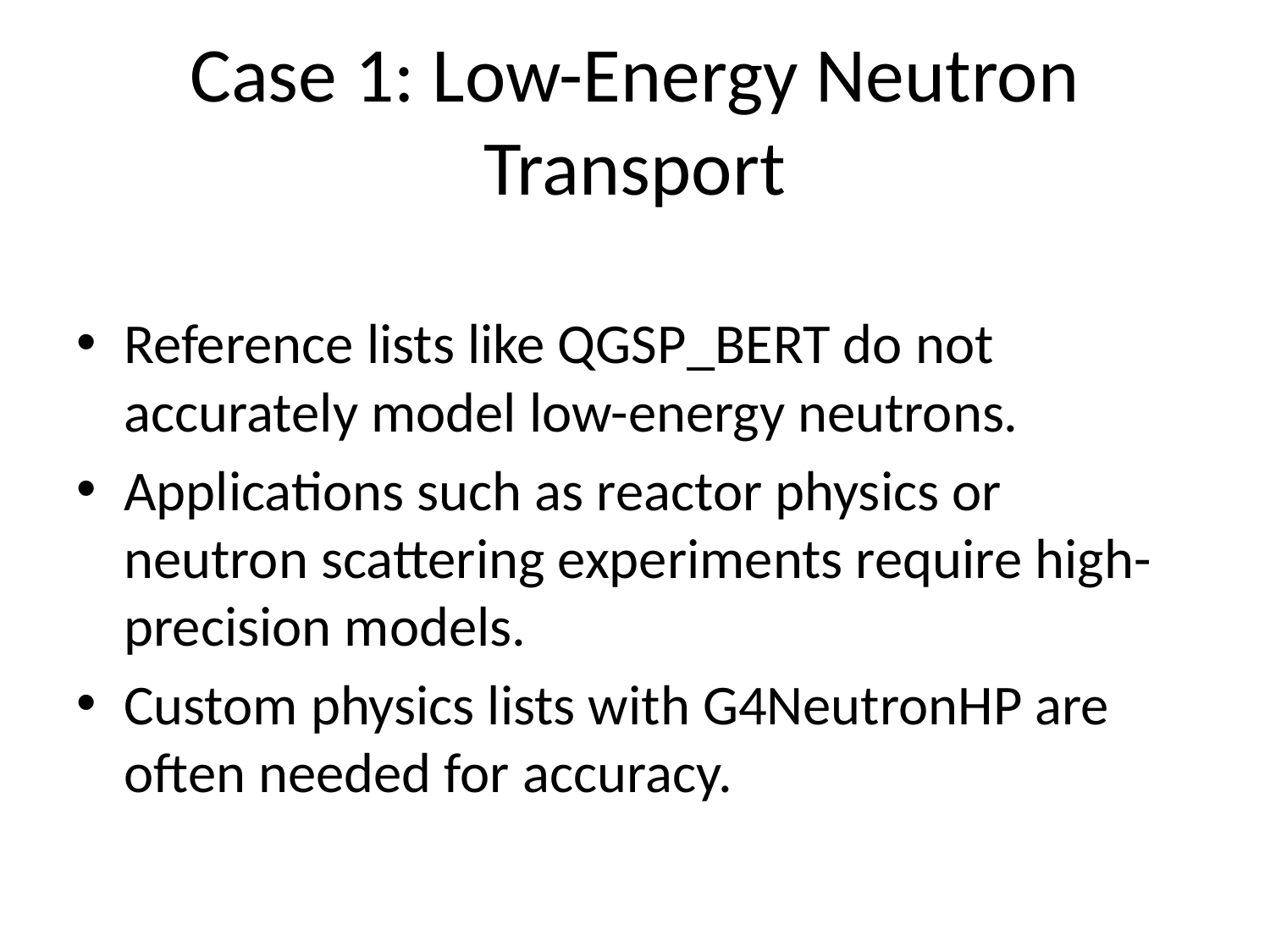

# Case 1: Low-Energy Neutron Transport

Reference lists like QGSP_BERT do not accurately model low-energy neutrons.
Applications such as reactor physics or neutron scattering experiments require high-precision models.
Custom physics lists with G4NeutronHP are often needed for accuracy.